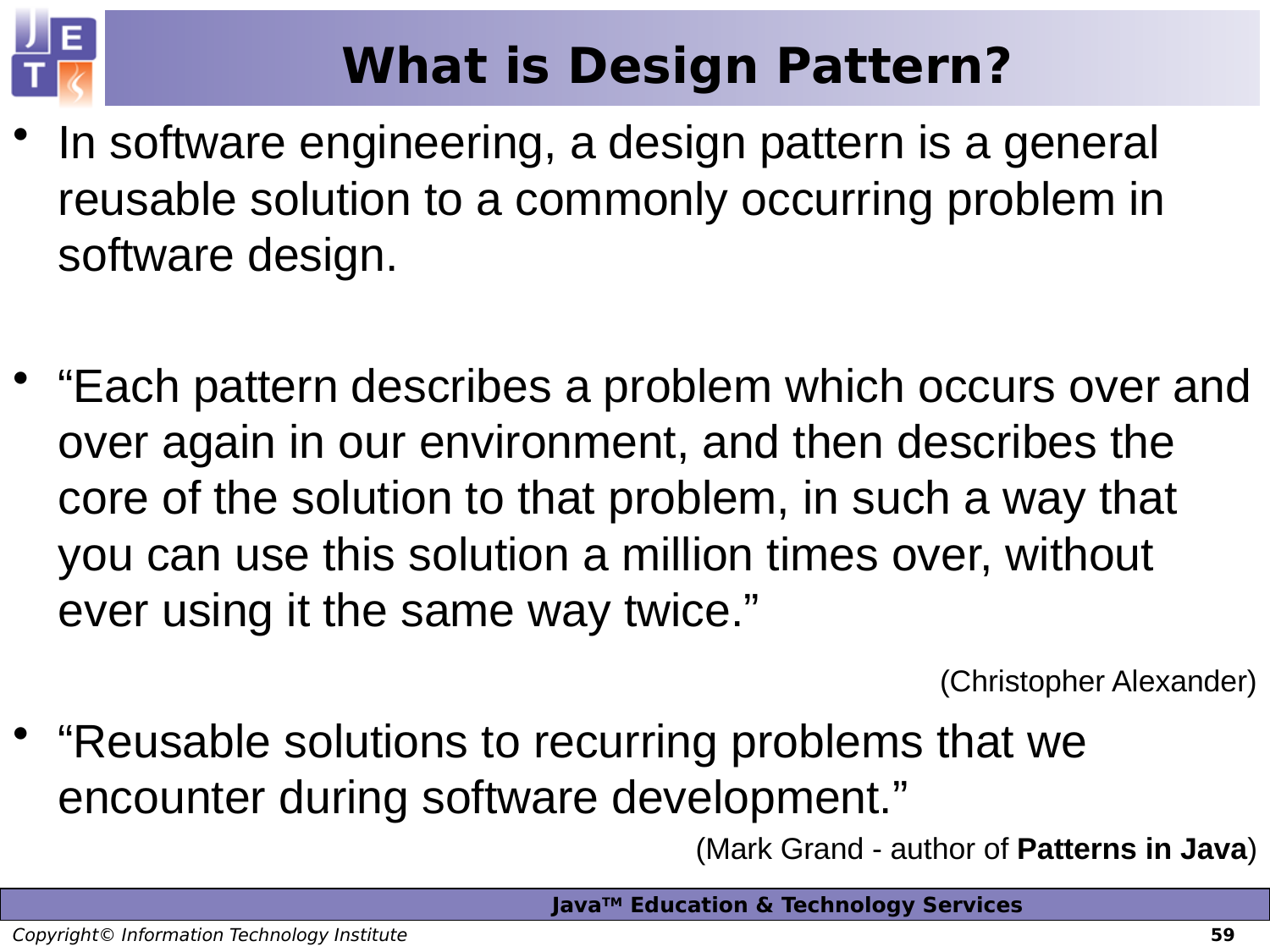

# What is Design Pattern?
In software engineering, a design pattern is a general reusable solution to a commonly occurring problem in software design.

“Each pattern describes a problem which occurs over and over again in our environment, and then describes the core of the solution to that problem, in such a way that you can use this solution a million times over, without ever using it the same way twice.”
 (Christopher Alexander)
“Reusable solutions to recurring problems that we encounter during software development.”
(Mark Grand - author of Patterns in Java)